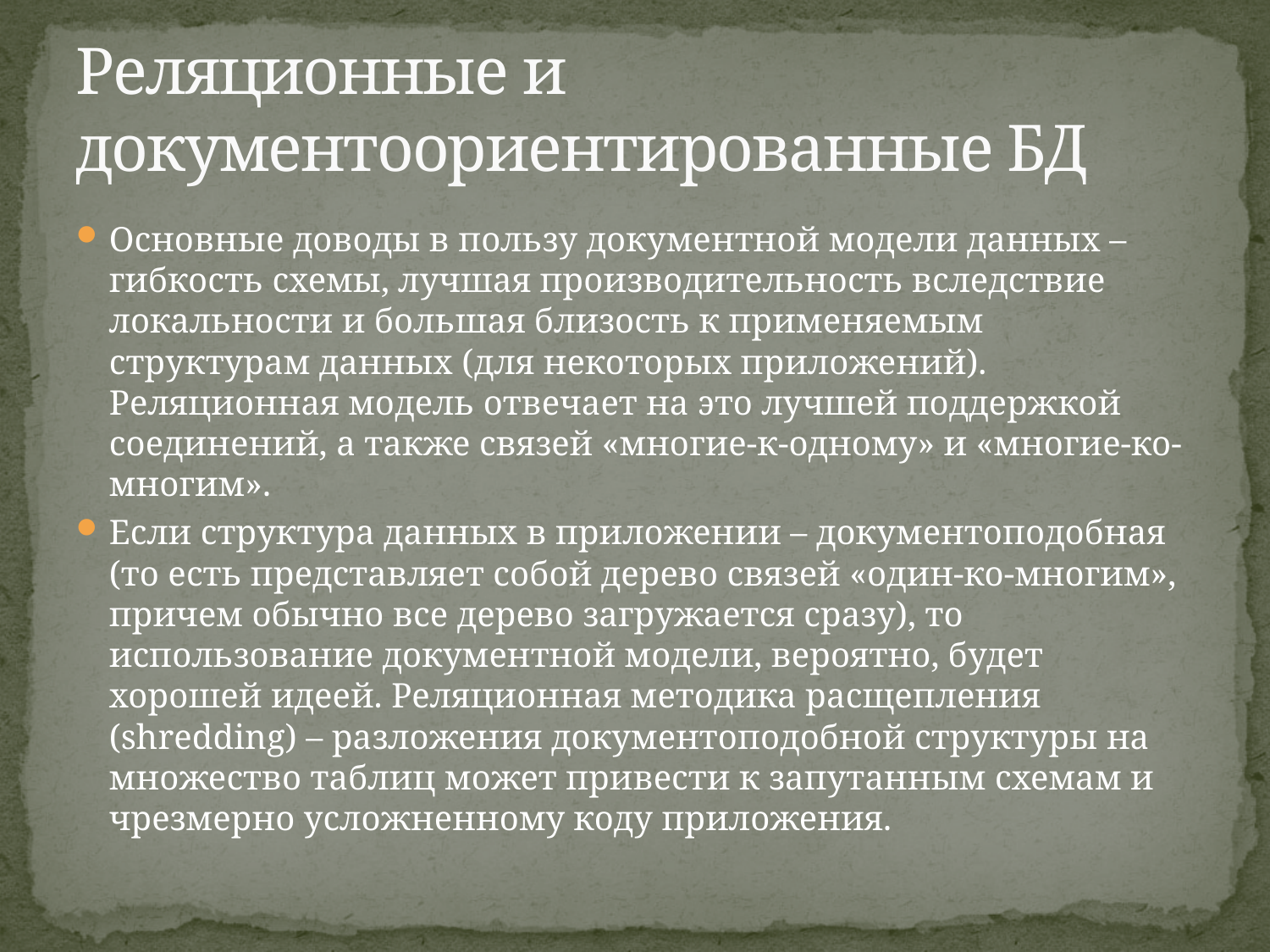

# Реляционные и документоориентированные БД
Основные доводы в пользу документной модели данных – гибкость схемы, лучшая производительность вследствие локальности и большая близость к применяемым структурам данных (для некоторых приложений). Реляционная модель отвечает на это лучшей поддержкой соединений, а также связей «многие-к-одному» и «многие-ко-многим».
Если структура данных в приложении – документоподобная (то есть представляет собой дерево связей «один-ко-многим», причем обычно все дерево загружается сразу), то использование документной модели, вероятно, будет хорошей идеей. Реляционная методика расщепления (shredding) – разложения документоподобной структуры на множество таблиц может привести к запутанным схемам и чрезмерно усложненному коду приложения.